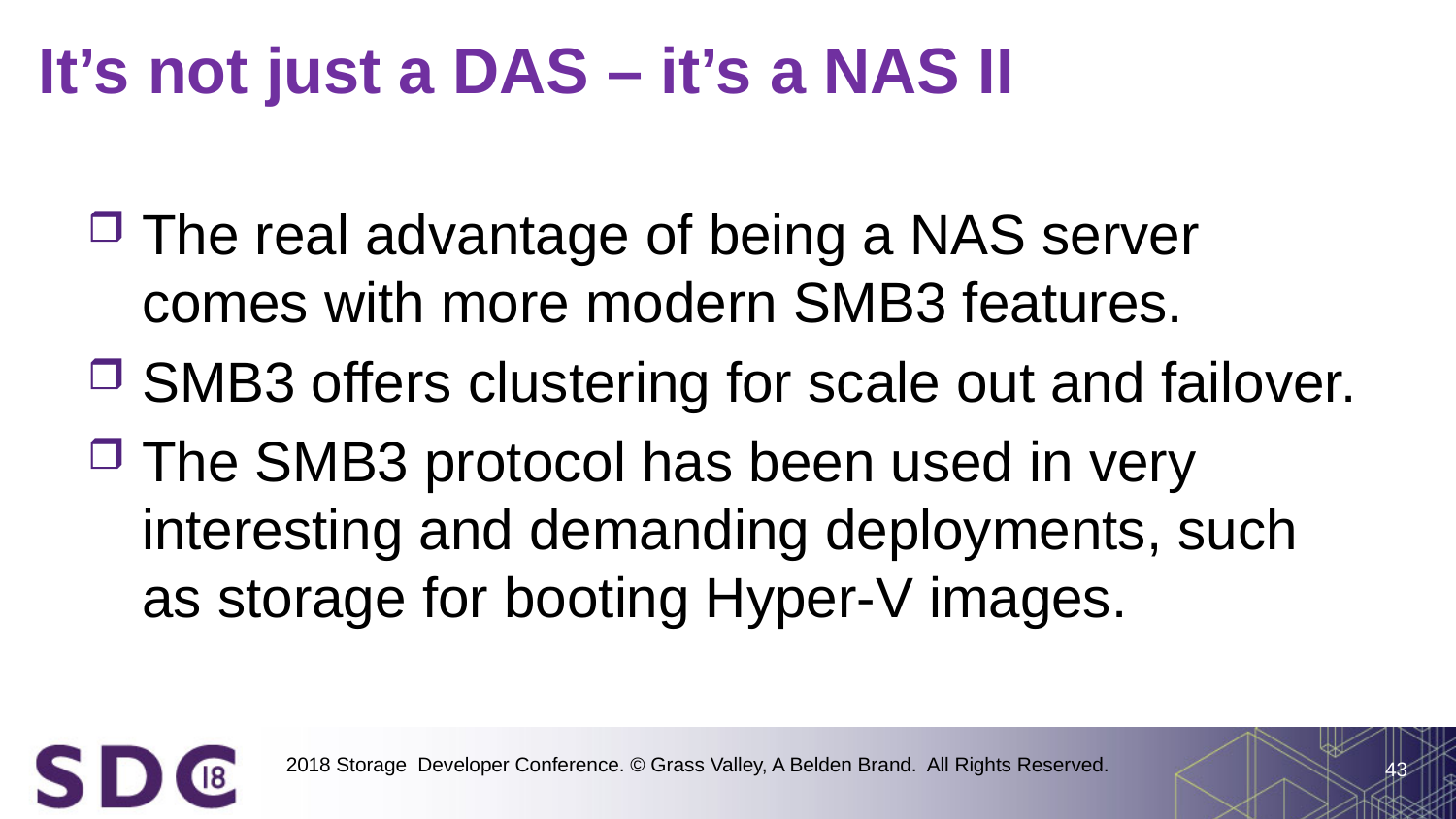

# It’s not just a DAS – it’s a NAS II
The real advantage of being a NAS server comes with more modern SMB3 features.
SMB3 offers clustering for scale out and failover.
The SMB3 protocol has been used in very interesting and demanding deployments, such as storage for booting Hyper-V images.